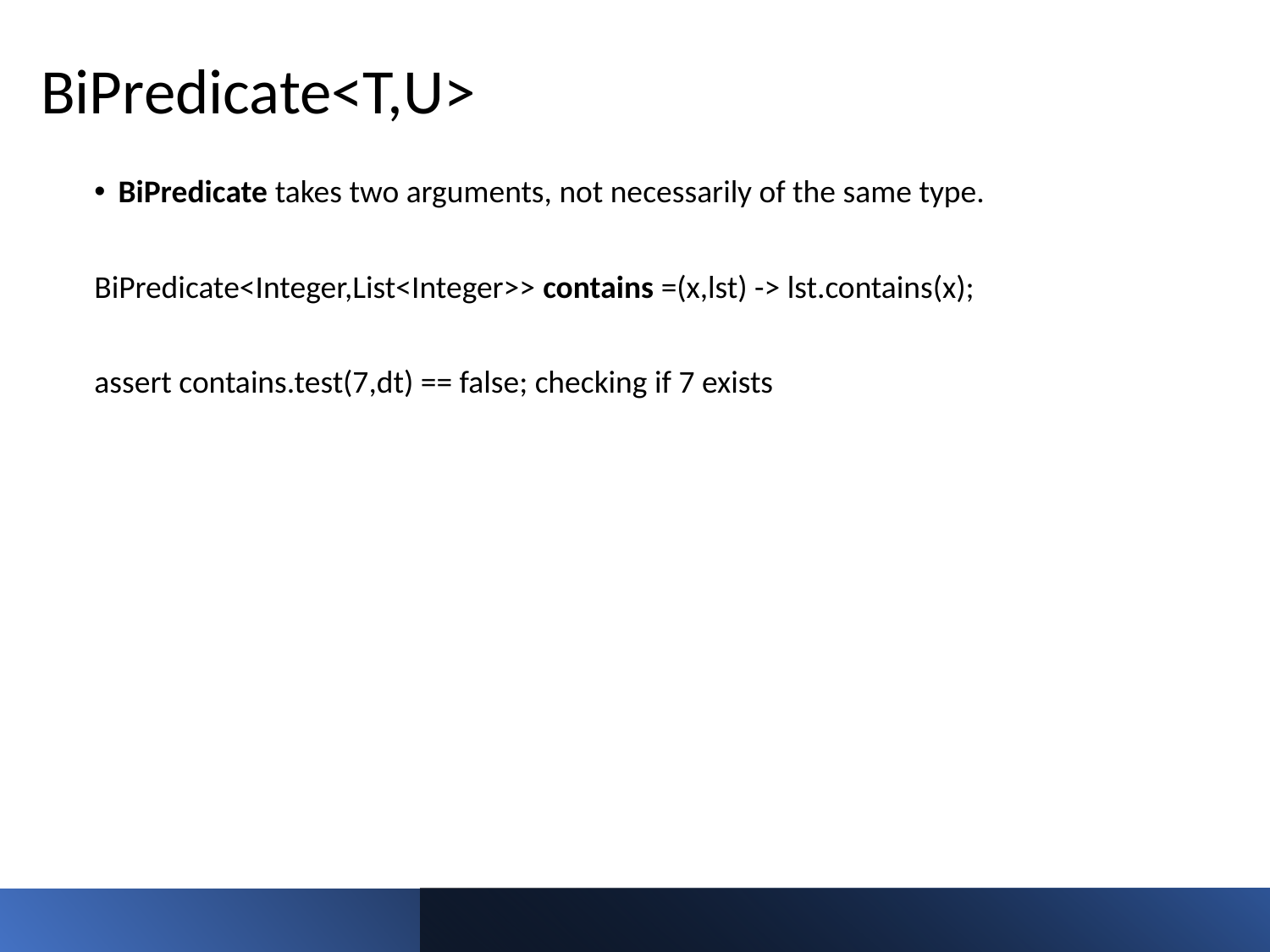

BiPredicate<T,U>
BiPredicate takes two arguments, not necessarily of the same type.

BiPredicate<Integer,List<Integer>> contains =(x,lst) -> lst.contains(x);

assert contains.test(7,dt) == false; checking if 7 exists